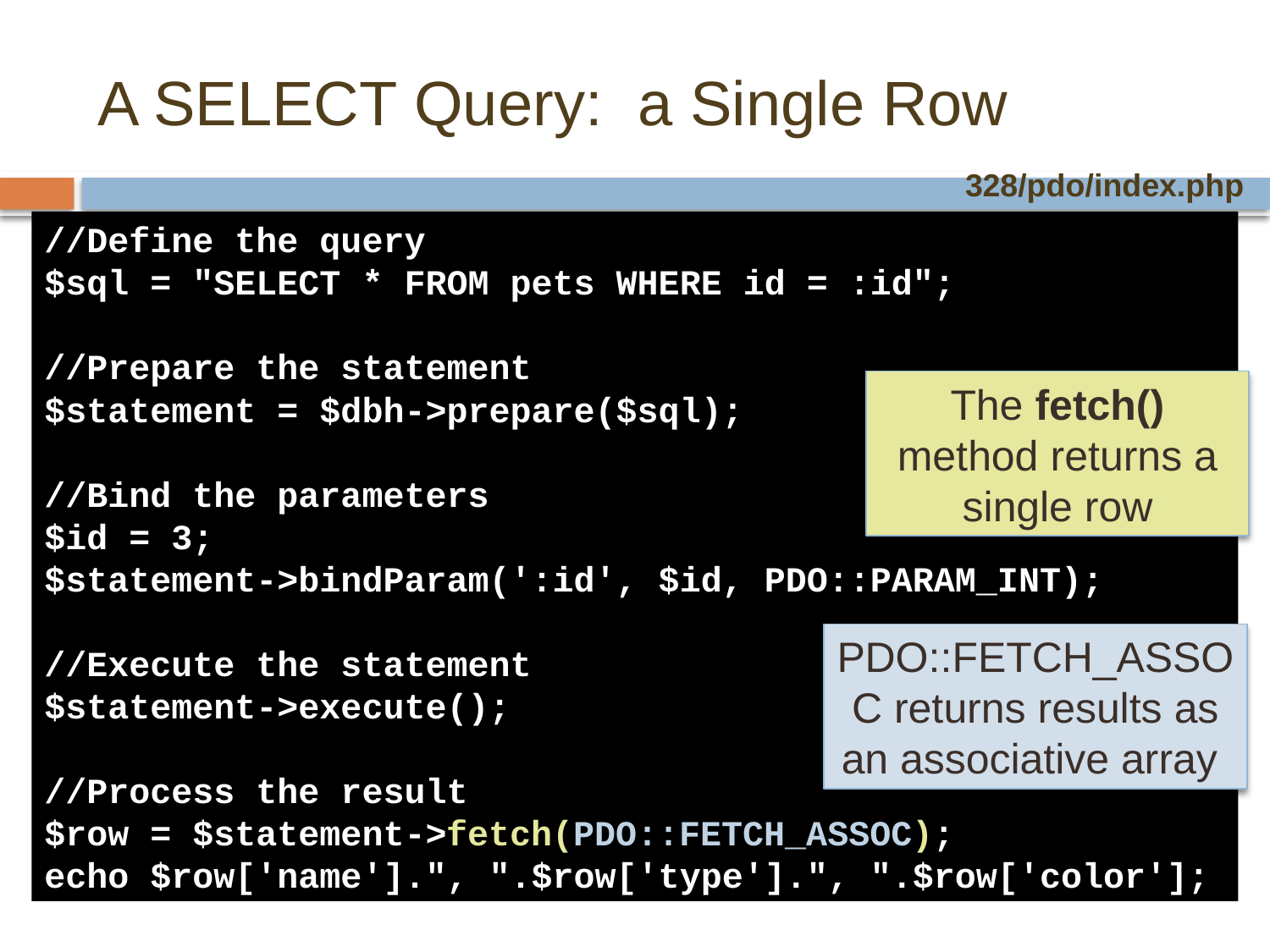

# A SELECT Query:  a Single Row
328/pdo/index.php
//Define the query
$sql = "SELECT * FROM pets WHERE id = :id";

//Prepare the statement
$statement = $dbh->prepare($sql);

//Bind the parameters
$id = 3;
$statement->bindParam(':id', $id, PDO::PARAM_INT);

//Execute the statement
$statement->execute();

//Process the result
$row = $statement->fetch(PDO::FETCH_ASSOC);
echo $row['name'].", ".$row['type'].", ".$row['color'];
The fetch() method returns a single row
PDO::FETCH_ASSOC returns results as an associative array